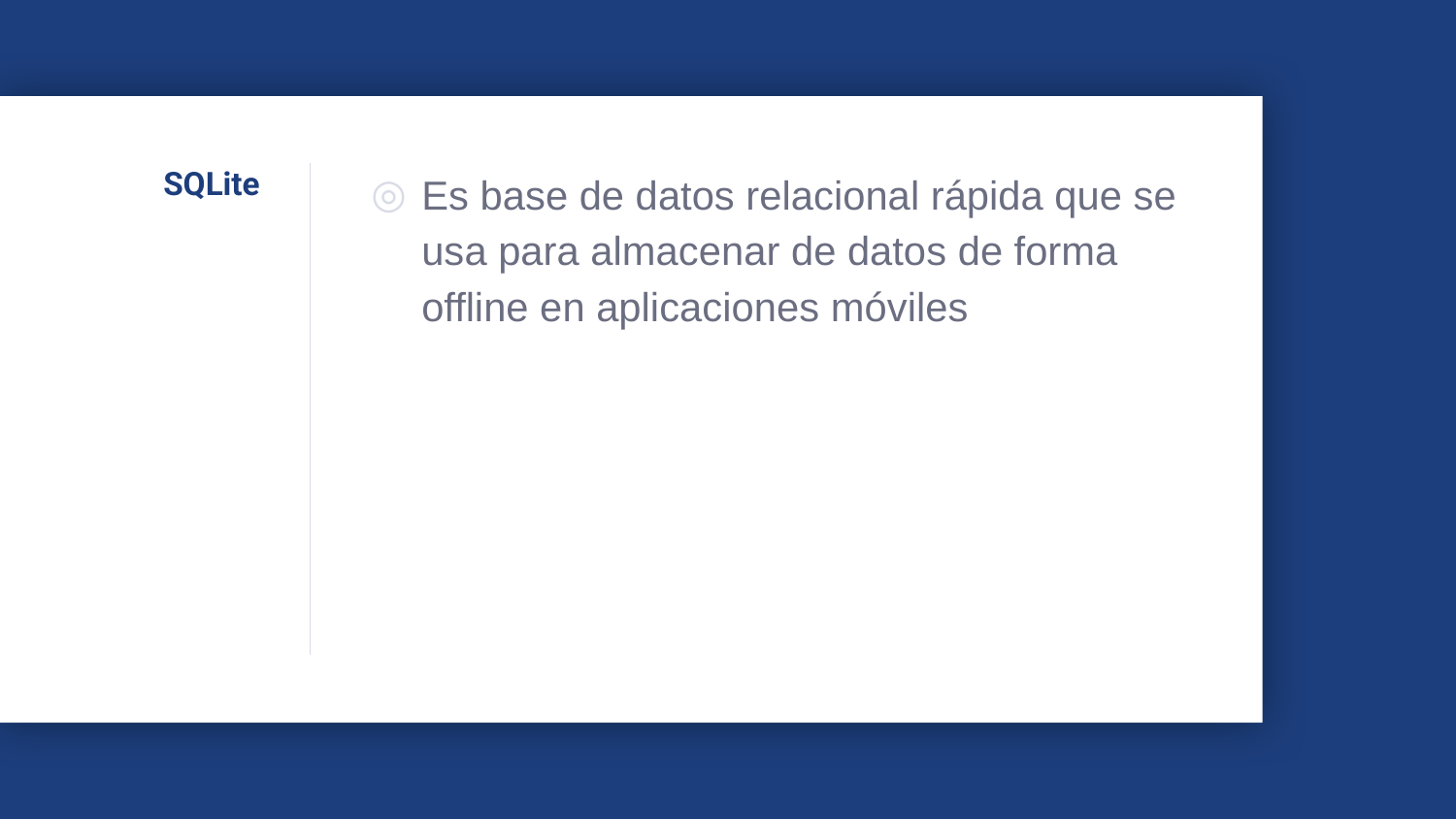

# SQLite
Es base de datos relacional rápida que se usa para almacenar de datos de forma offline en aplicaciones móviles